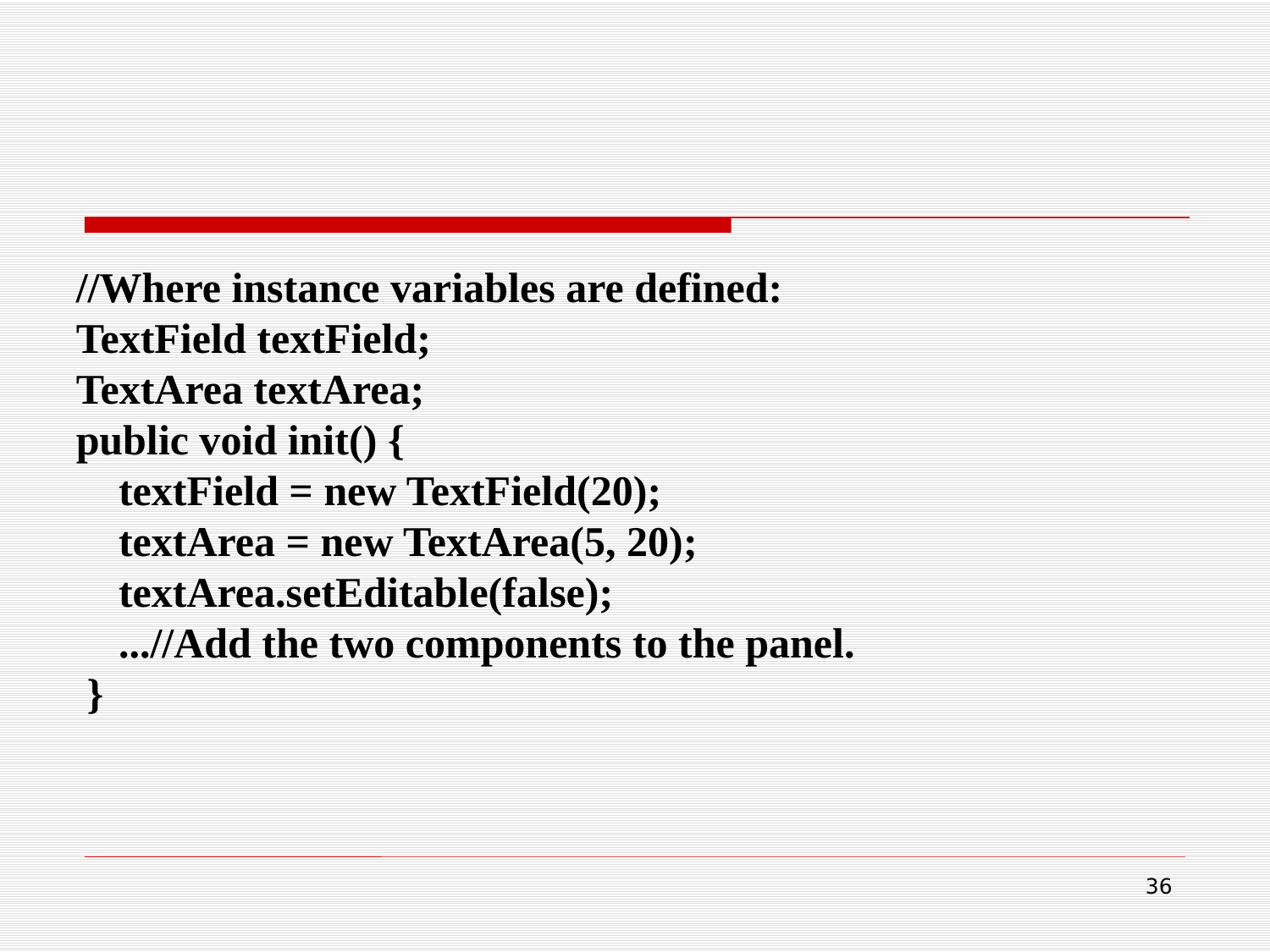

//Where instance variables are defined:
TextField textField;
TextArea textArea;
public void init() {
    textField = new TextField(20);
    textArea = new TextArea(5, 20);
    textArea.setEditable(false);
    ...//Add the two components to the panel.
 }
36